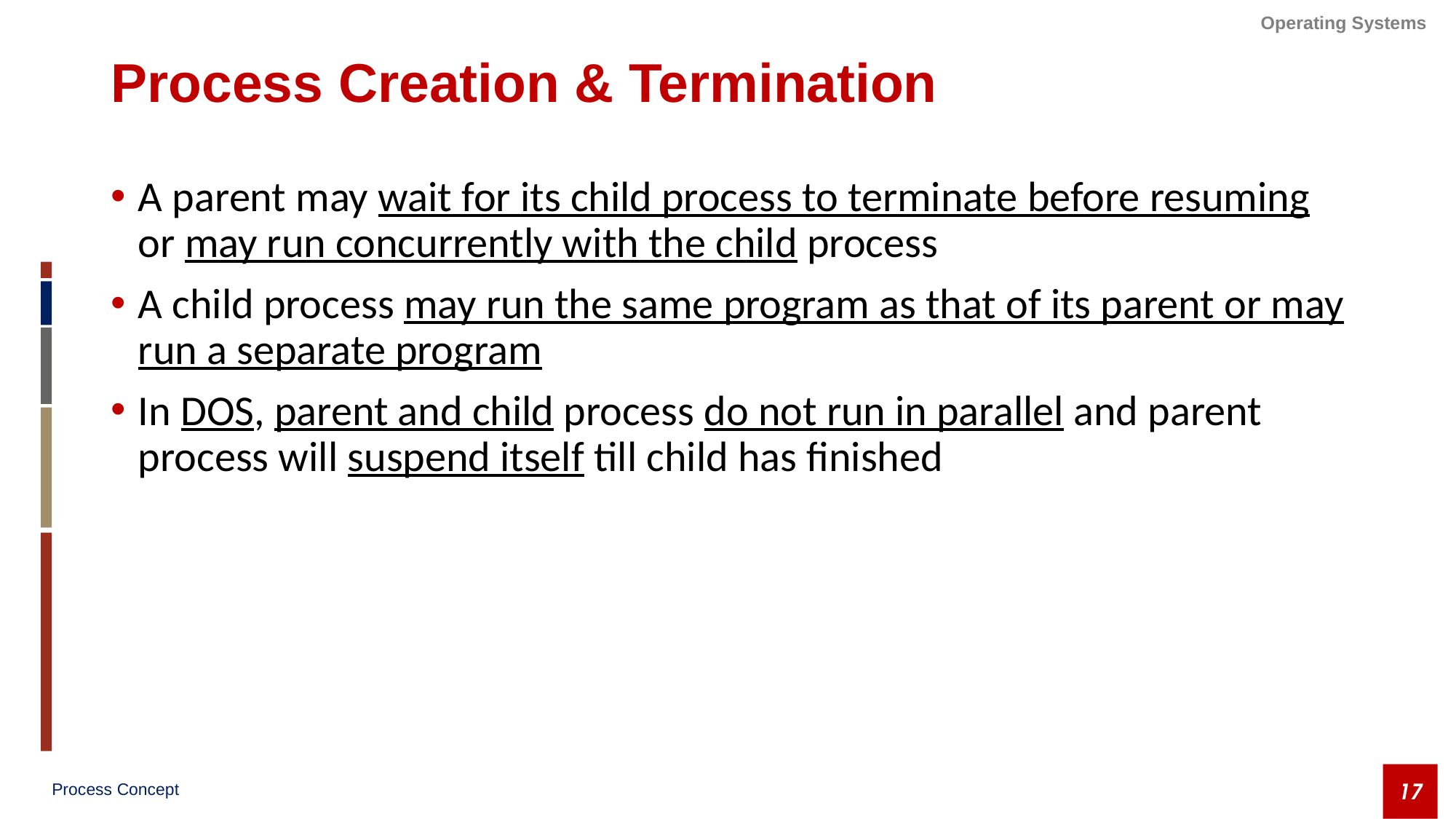

# Process Creation & Termination
A parent may wait for its child process to terminate before resuming or may run concurrently with the child process
A child process may run the same program as that of its parent or may run a separate program
In DOS, parent and child process do not run in parallel and parent process will suspend itself till child has finished